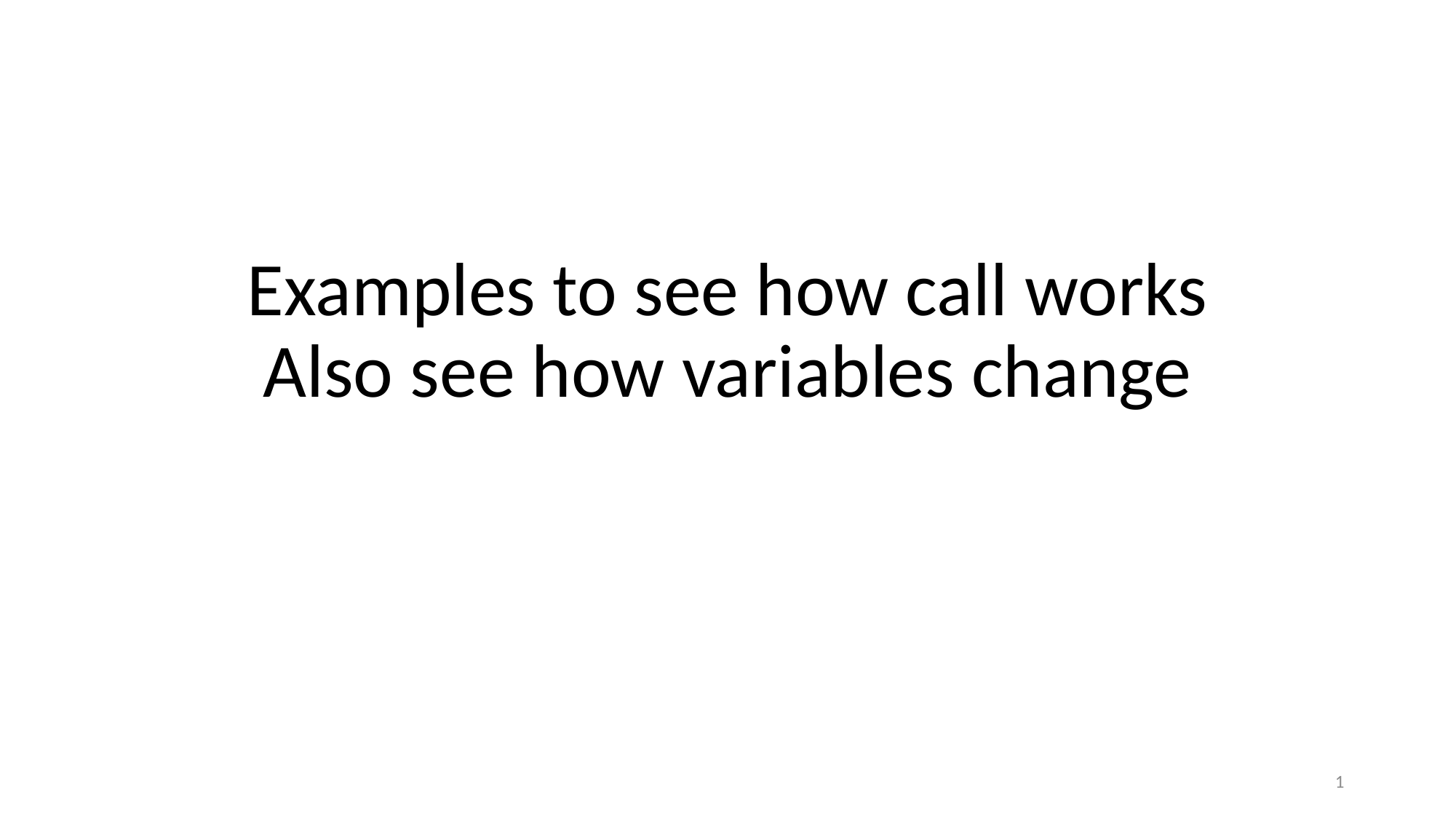

# Examples to see how call works Also see how variables change

1